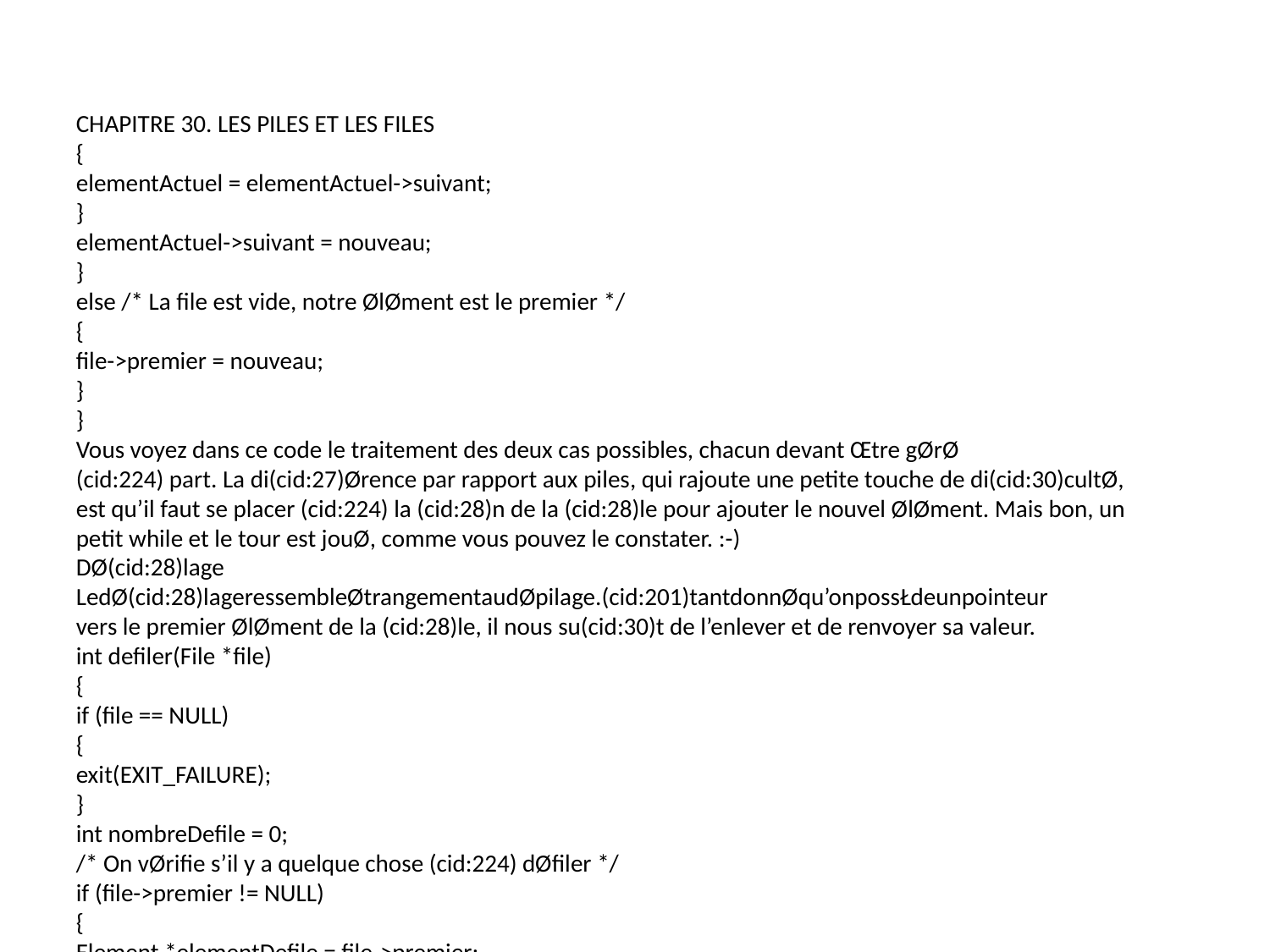

CHAPITRE 30. LES PILES ET LES FILES
{
elementActuel = elementActuel->suivant;
}
elementActuel->suivant = nouveau;
}
else /* La file est vide, notre ØlØment est le premier */
{
file->premier = nouveau;
}
}
Vous voyez dans ce code le traitement des deux cas possibles, chacun devant Œtre gØrØ
(cid:224) part. La di(cid:27)Ørence par rapport aux piles, qui rajoute une petite touche de di(cid:30)cultØ,
est qu’il faut se placer (cid:224) la (cid:28)n de la (cid:28)le pour ajouter le nouvel ØlØment. Mais bon, un
petit while et le tour est jouØ, comme vous pouvez le constater. :-)
DØ(cid:28)lage
LedØ(cid:28)lageressembleØtrangementaudØpilage.(cid:201)tantdonnØqu’onpossŁdeunpointeur
vers le premier ØlØment de la (cid:28)le, il nous su(cid:30)t de l’enlever et de renvoyer sa valeur.
int defiler(File *file)
{
if (file == NULL)
{
exit(EXIT_FAILURE);
}
int nombreDefile = 0;
/* On vØrifie s’il y a quelque chose (cid:224) dØfiler */
if (file->premier != NULL)
{
Element *elementDefile = file->premier;
nombreDefile = elementDefile->nombre;
file->premier = elementDefile->suivant;
free(elementDefile);
}
return nombreDefile;
}
(cid:192) vous de jouer!
Il resterait (cid:224) Øcrire une fonction afficherFile, comme on l’avait fait pour les piles.
Cela vous permettrait de vØri(cid:28)er si votre (cid:28)le se comporte correctement.
500